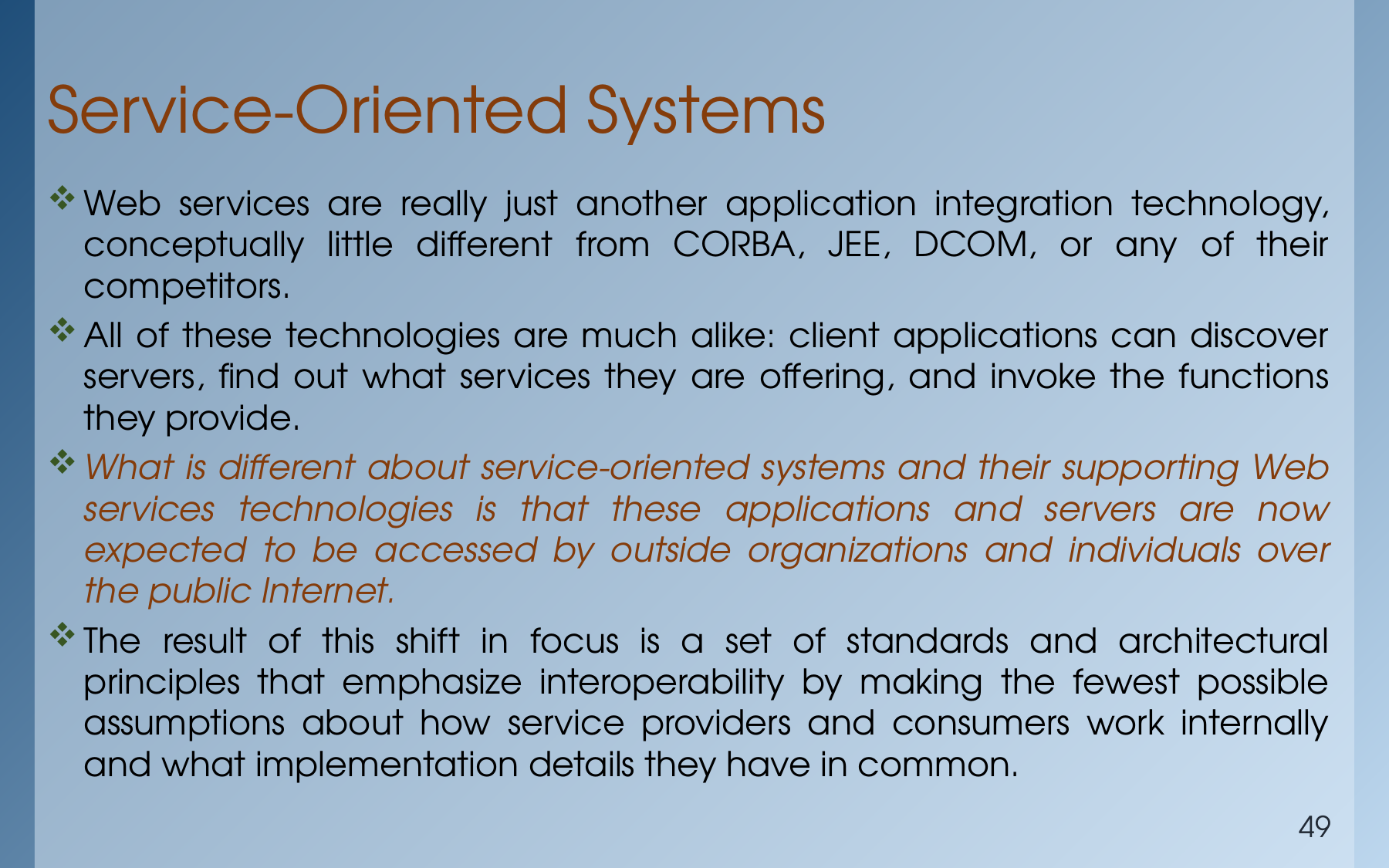

# Service-Oriented Systems
Web services are really just another application integration technology, conceptually little different from CORBA, JEE, DCOM, or any of their competitors.
All of these technologies are much alike: client applications can discover servers, find out what services they are offering, and invoke the functions they provide.
What is different about service-oriented systems and their supporting Web services technologies is that these applications and servers are now expected to be accessed by outside organizations and individuals over the public Internet.
The result of this shift in focus is a set of standards and architectural principles that emphasize interoperability by making the fewest possible assumptions about how service providers and consumers work internally and what implementation details they have in common.
49